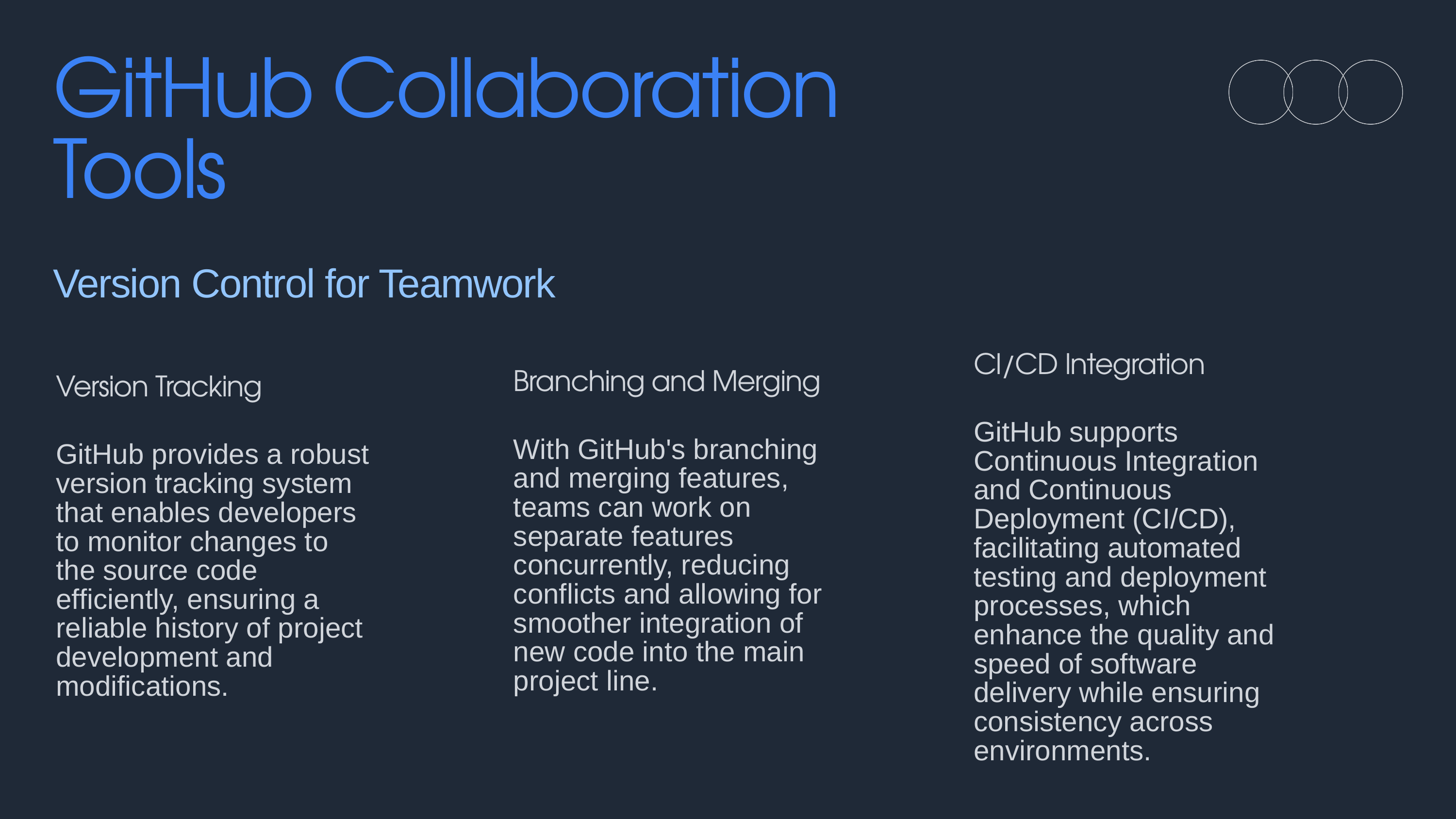

GitHub Collaboration Tools
Version Control for Teamwork

CI/CD Integration
GitHub supports Continuous Integration and Continuous Deployment (CI/CD), facilitating automated testing and deployment processes, which enhance the quality and speed of software delivery while ensuring consistency across environments.
Branching and Merging
With GitHub's branching and merging features, teams can work on separate features concurrently, reducing conflicts and allowing for smoother integration of new code into the main project line.
Version Tracking
GitHub provides a robust version tracking system that enables developers to monitor changes to the source code efficiently, ensuring a reliable history of project development and modifications.